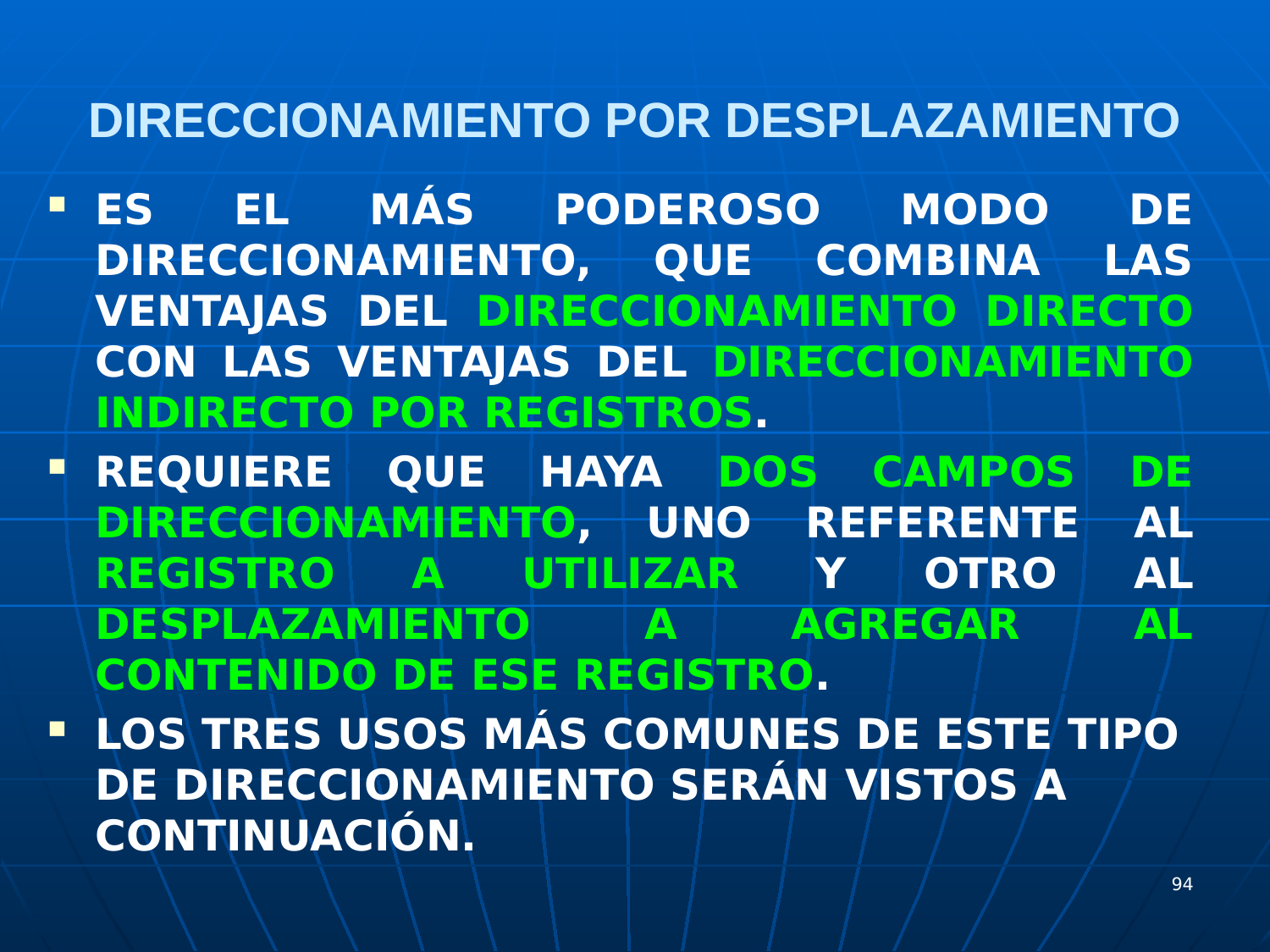

# DIRECCIONAMIENTO POR DESPLAZAMIENTO
Es el más poderoso modo de direccionamiento, que combina las ventajas del direccionamiento directo con las VENTAJAS DEL direccionamiento indirecto por registros.
Requiere que haya dos campos de direccionamiento, uno referente al registro a utilizar y otro al desplazamiento a agregar al contenido de ese registro.
Los tres usos más comunes de este tipo de direccionamiento serán vistos a continuación.

94